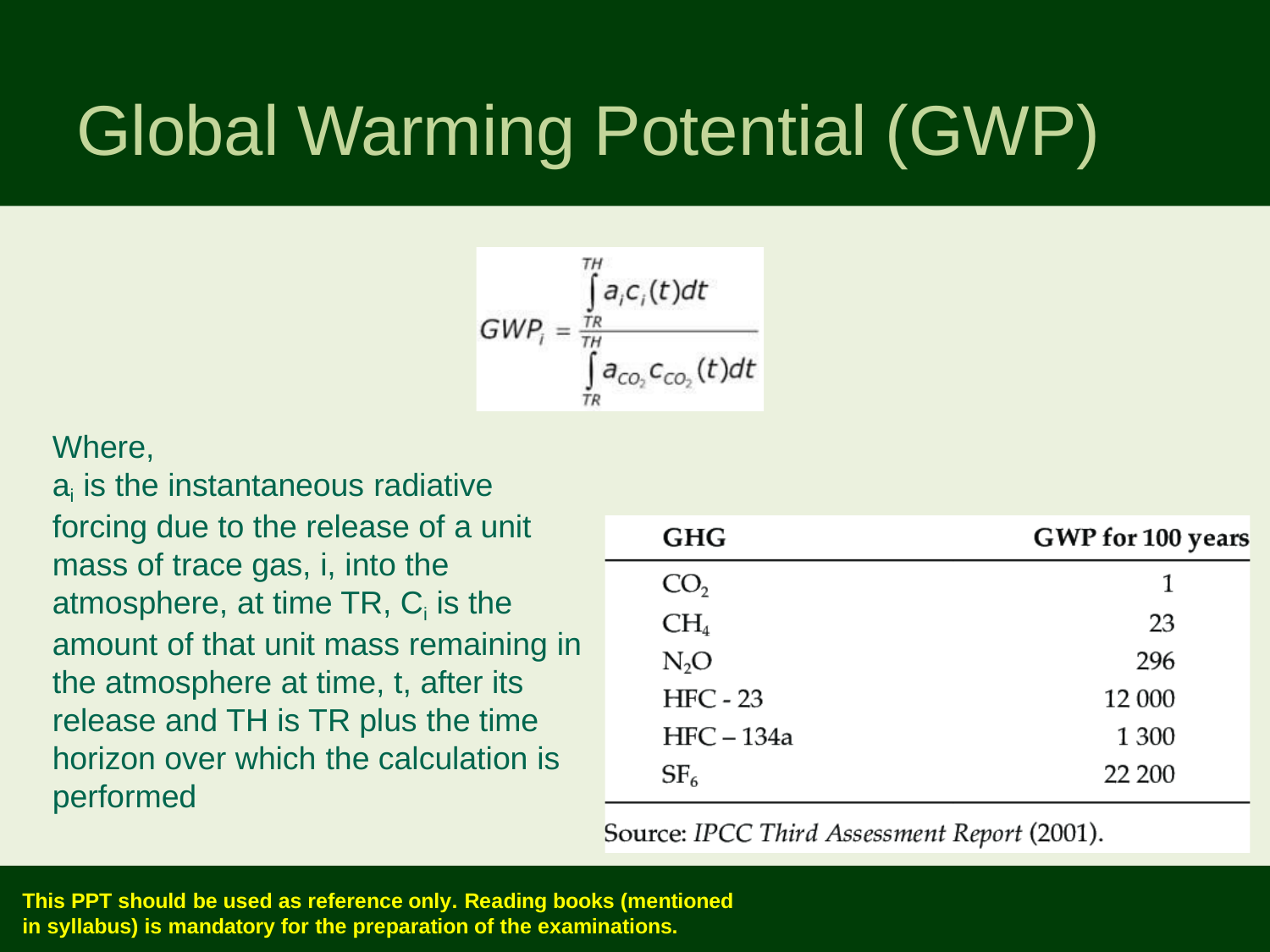

# Global Warming Potential (GWP)

Where,
ai  is the instantaneous radiative forcing due to the release of a unit mass of trace gas, i, into the atmosphere, at time TR, Ci  is the amount of that unit mass remaining in the atmosphere at time, t, after its release and TH is TR plus the time horizon over which the calculation is performed

This PPT should be used as reference only. Reading books (mentioned in syllabus) is mandatory for the preparation of the examinations.